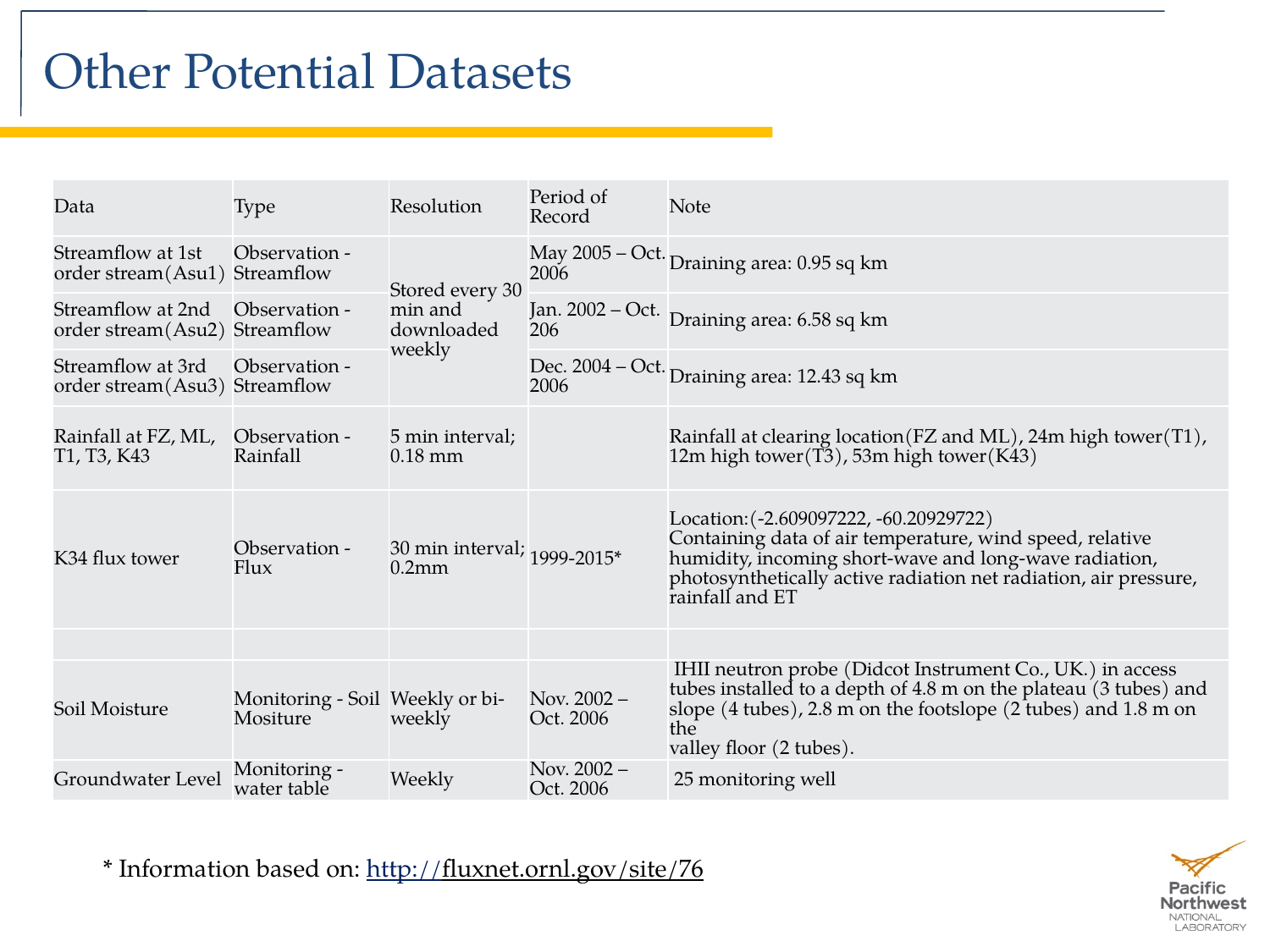

# Other Potential Datasets
| Data | Type | Resolution | Period of Record | Note |
| --- | --- | --- | --- | --- |
| Streamflow at 1st order stream(Asu1) | Observation - Streamflow | Stored every 30 min and downloaded weekly | May 2005 – Oct. 2006 | Draining area: 0.95 sq km |
| Streamflow at 2nd order stream(Asu2) | Observation - Streamflow |  | Jan. 2002 – Oct. 206 | Draining area: 6.58 sq km |
| Streamflow at 3rd order stream(Asu3) | Observation - Streamflow |  | Dec. 2004 – Oct. 2006 | Draining area: 12.43 sq km |
| Rainfall at FZ, ML, T1, T3, K43 | Observation - Rainfall | 5 min interval; 0.18 mm |  | Rainfall at clearing location(FZ and ML), 24m high tower(T1), 12m high tower(T3), 53m high tower(K43) |
| K34 flux tower | Observation - Flux | 30 min interval; 0.2mm | 1999-2015\* | Location:(-2.609097222, -60.20929722) Containing data of air temperature, wind speed, relative humidity, incoming short-wave and long-wave radiation, photosynthetically active radiation net radiation, air pressure, rainfall and ET |
|  |  |  |  |  |
| Soil Moisture | Monitoring - Soil Mositure | Weekly or bi-weekly | Nov. 2002 – Oct. 2006 | IHII neutron probe (Didcot Instrument Co., UK.) in access tubes installed to a depth of 4.8 m on the plateau (3 tubes) and slope (4 tubes), 2.8 m on the footslope (2 tubes) and 1.8 m on the valley floor (2 tubes). |
| Groundwater Level | Monitoring - water table | Weekly | Nov. 2002 – Oct. 2006 | 25 monitoring well |
* Information based on: http://fluxnet.ornl.gov/site/76